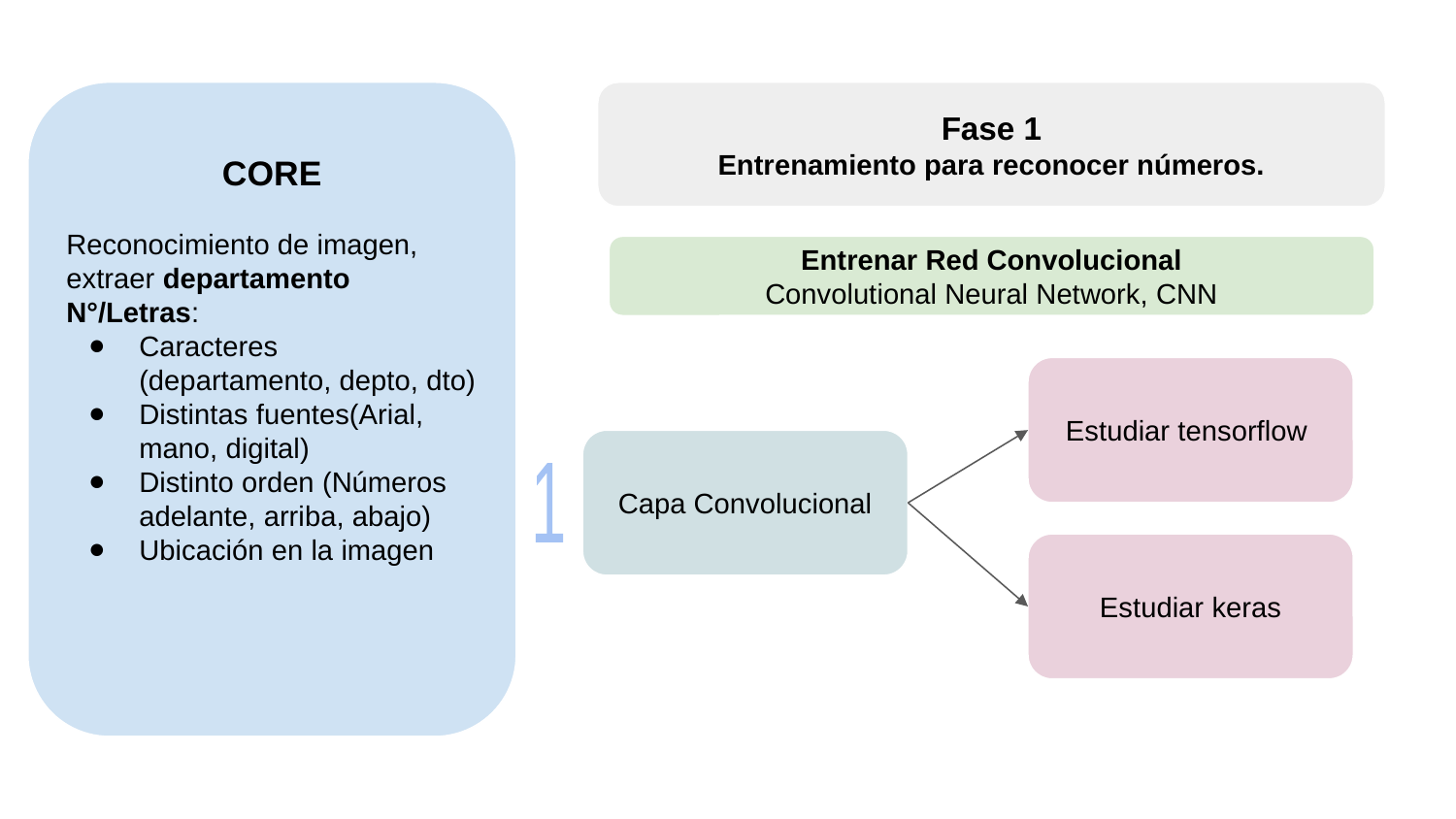

CORE

Reconocimiento de imagen, extraer departamento N°/Letras:
Caracteres (departamento, depto, dto)
Distintas fuentes(Arial, mano, digital)
Distinto orden (Números adelante, arriba, abajo)
Ubicación en la imagen

Fase 1
Entrenamiento para reconocer números.
Entrenar Red Convolucional
Convolutional Neural Network, CNN
Estudiar tensorflow
Capa Convolucional
1
Estudiar keras